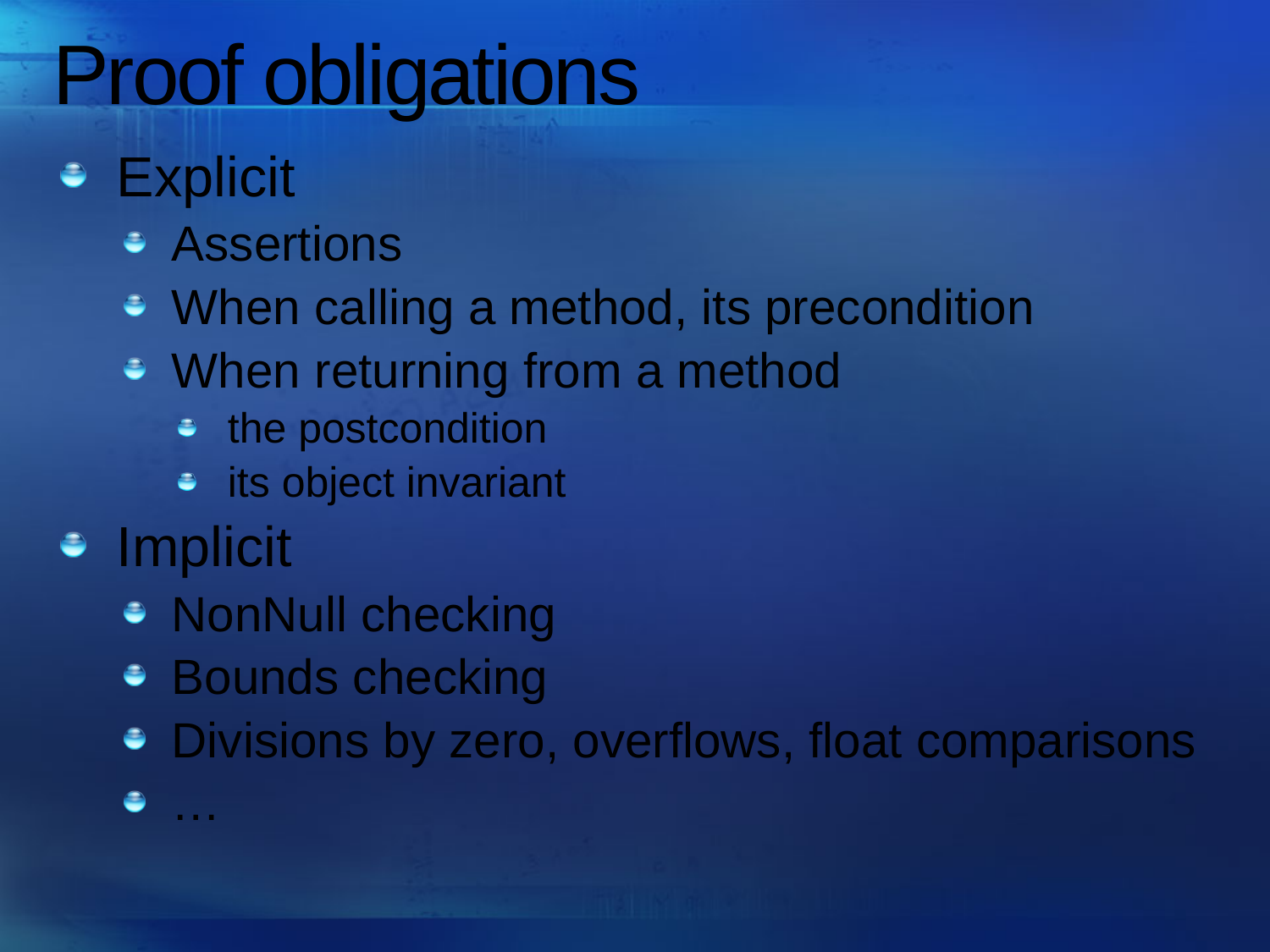

# Proof obligations
Explicit
Assertions
When calling a method, its precondition
When returning from a method
the postcondition
its object invariant
Implicit
NonNull checking
Bounds checking
Divisions by zero, overflows, float comparisons
…